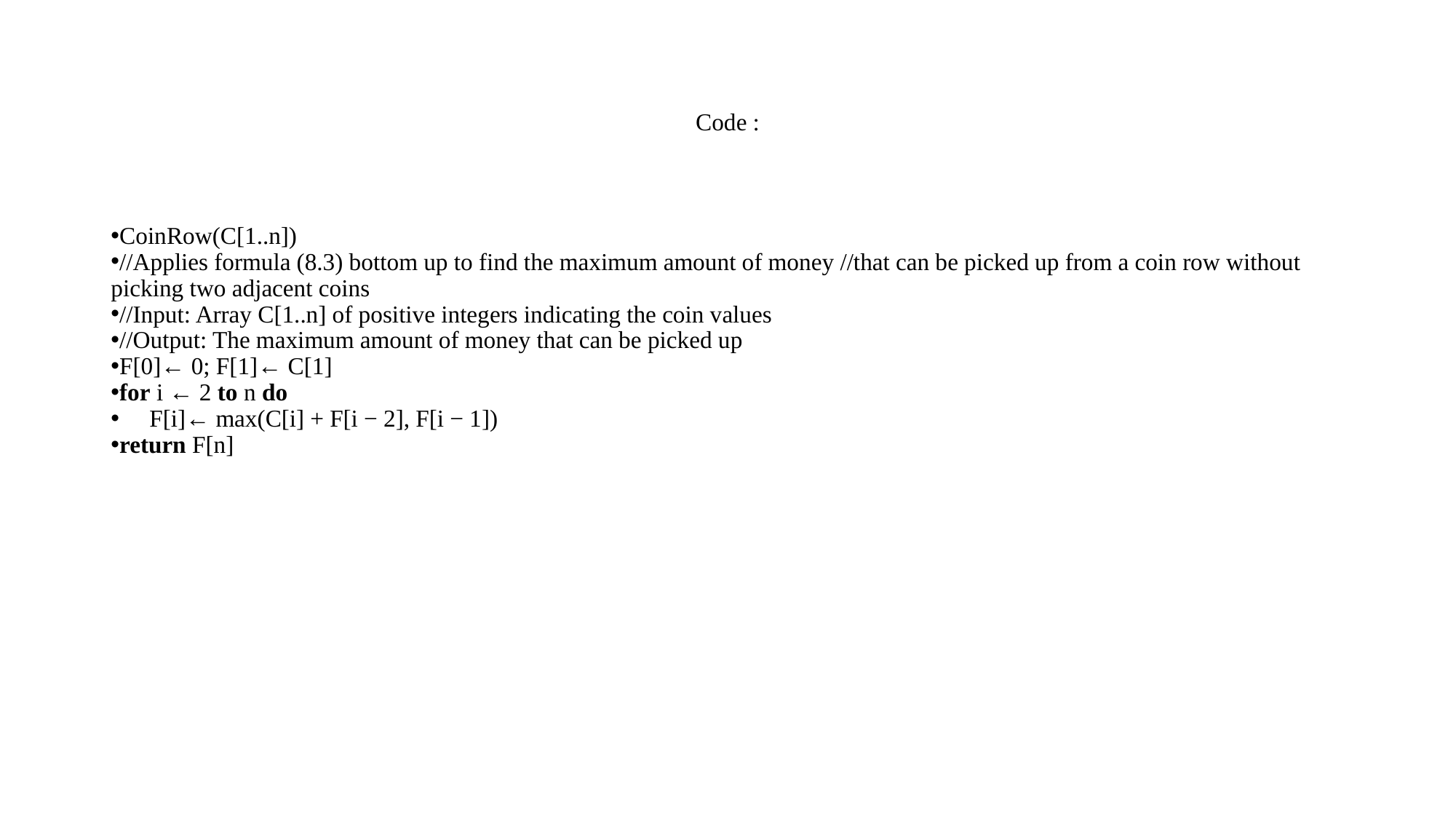

# Code :
CoinRow(C[1..n])
//Applies formula (8.3) bottom up to find the maximum amount of money //that can be picked up from a coin row without picking two adjacent coins
//Input: Array C[1..n] of positive integers indicating the coin values
//Output: The maximum amount of money that can be picked up
F[0]← 0; F[1]← C[1]
for i ← 2 to n do
     F[i]← max(C[i] + F[i − 2], F[i − 1])
return F[n]